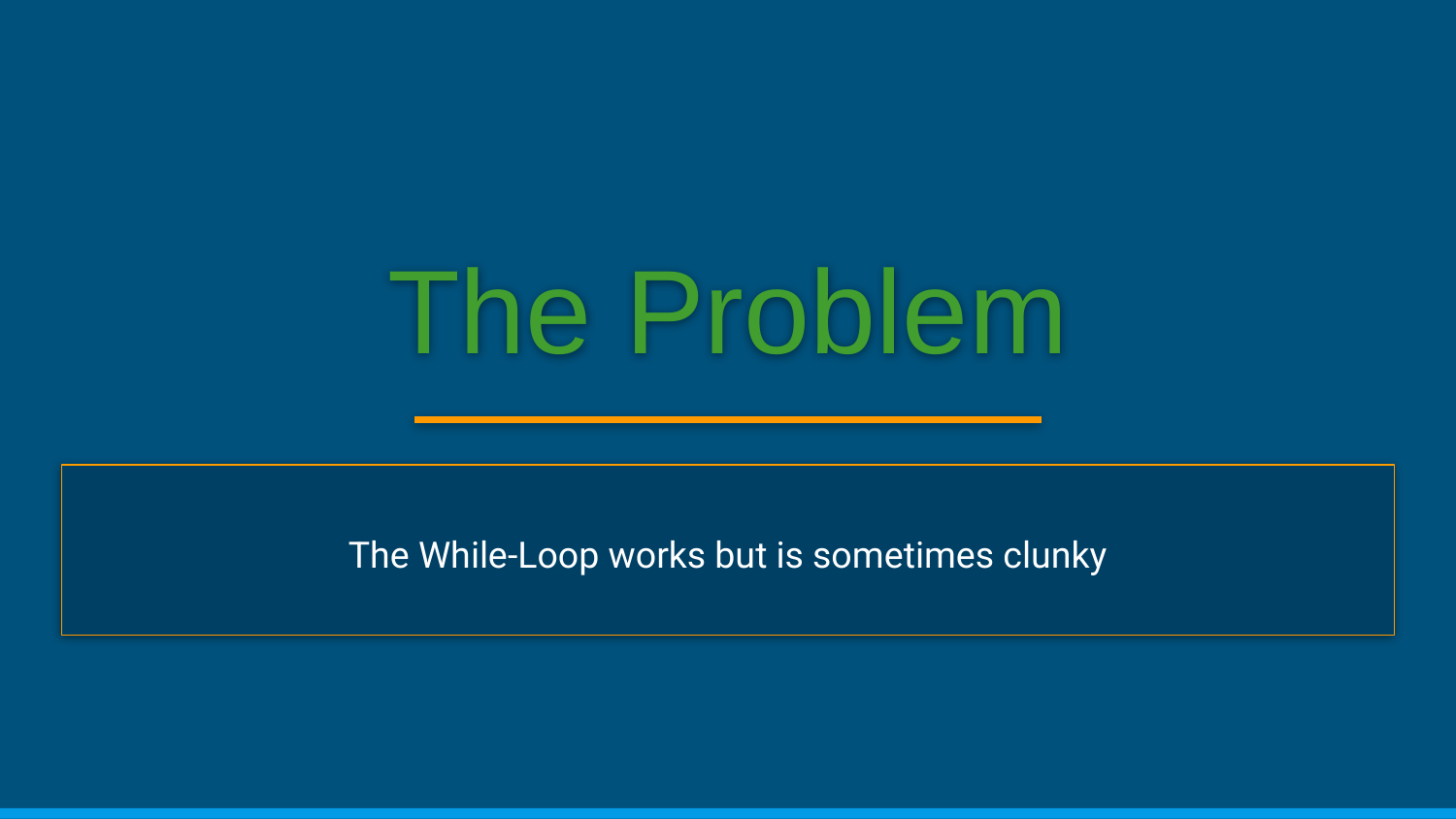

# The Problem
The While-Loop works but is sometimes clunky